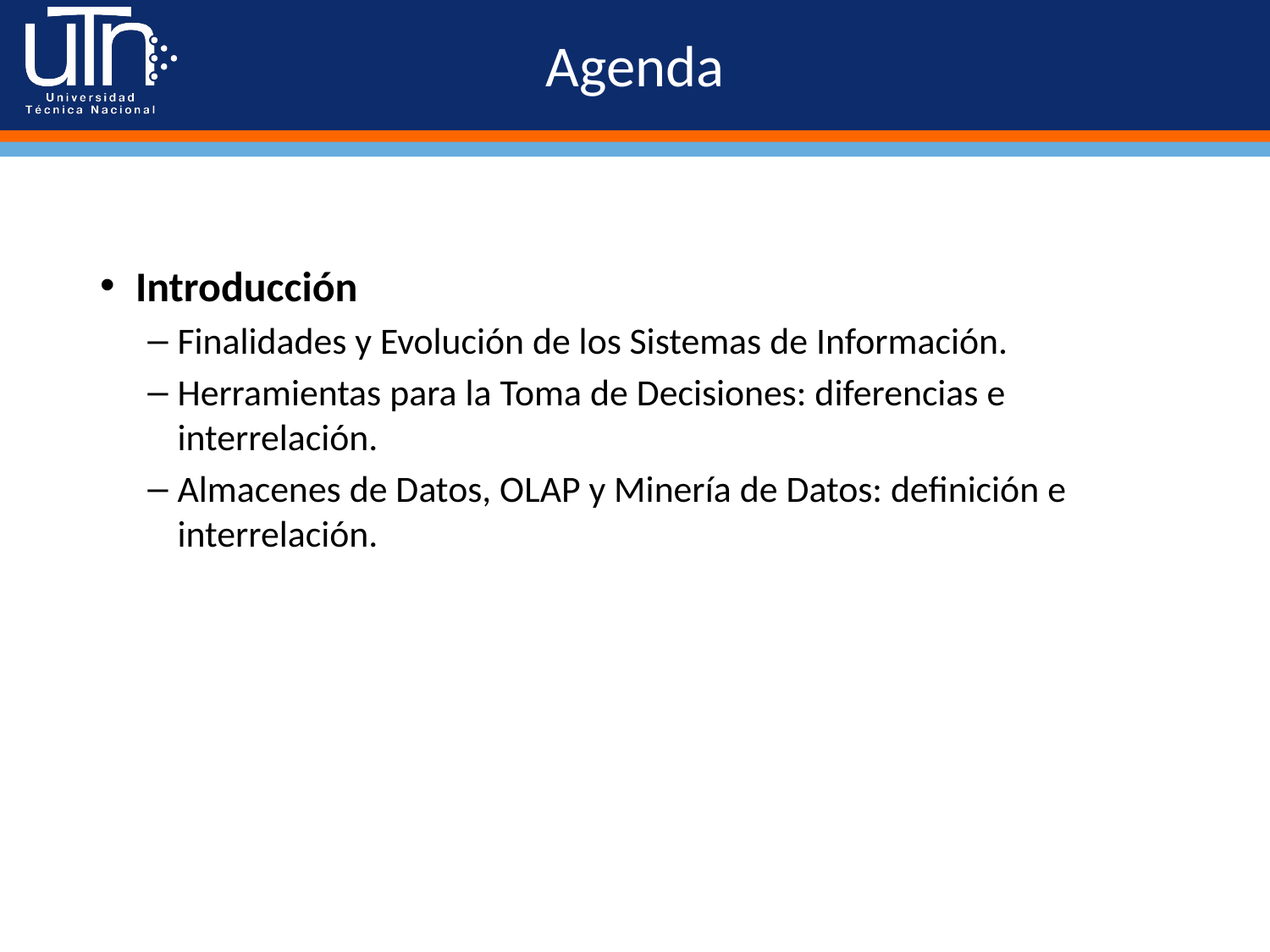

# Agenda
Introducción
Finalidades y Evolución de los Sistemas de Información.
Herramientas para la Toma de Decisiones: diferencias e interrelación.
Almacenes de Datos, OLAP y Minería de Datos: definición e interrelación.